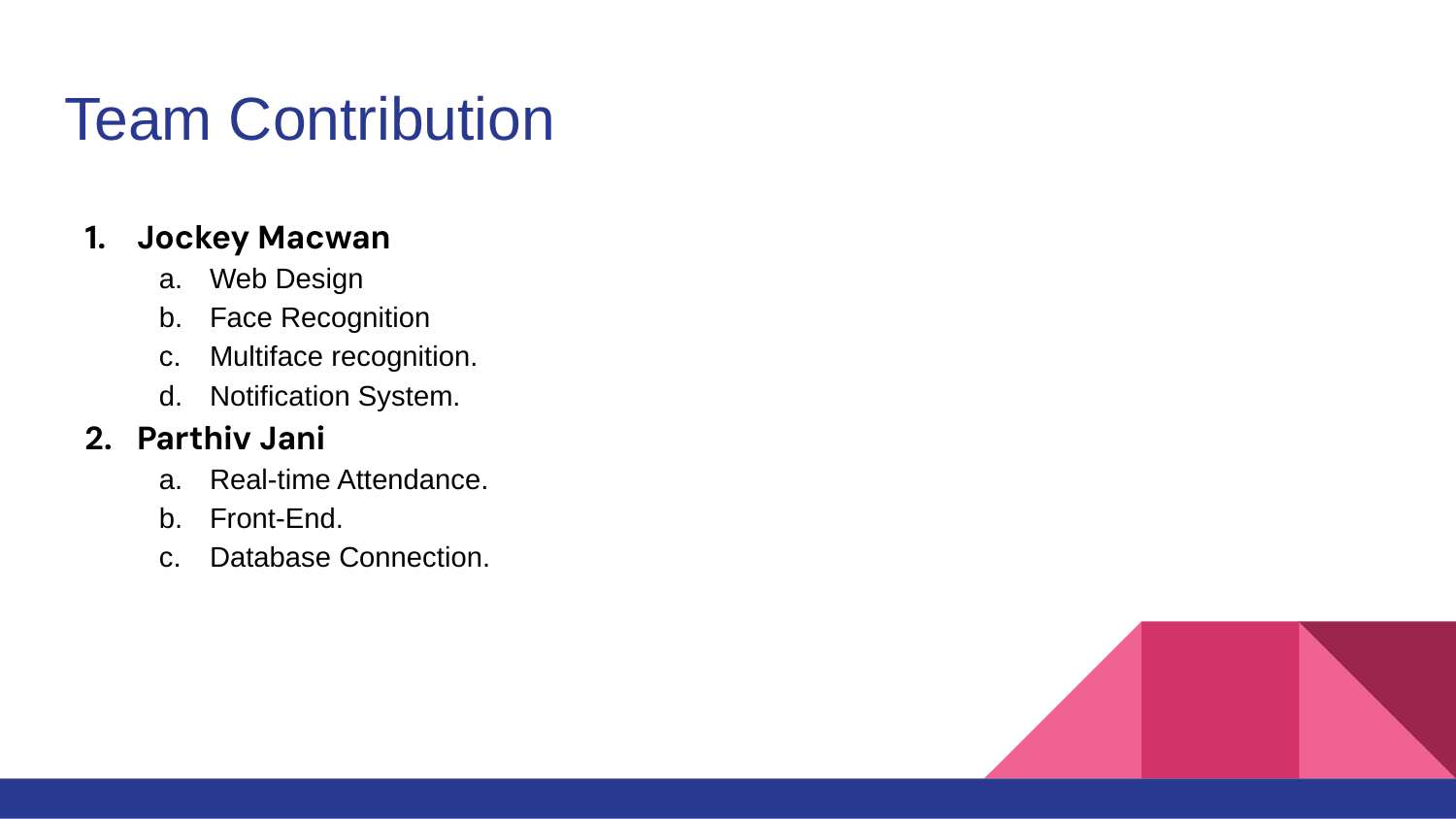

# Team Contribution
Jockey Macwan
Web Design
Face Recognition
Multiface recognition.
Notification System.
Parthiv Jani
Real-time Attendance.
Front-End.
Database Connection.